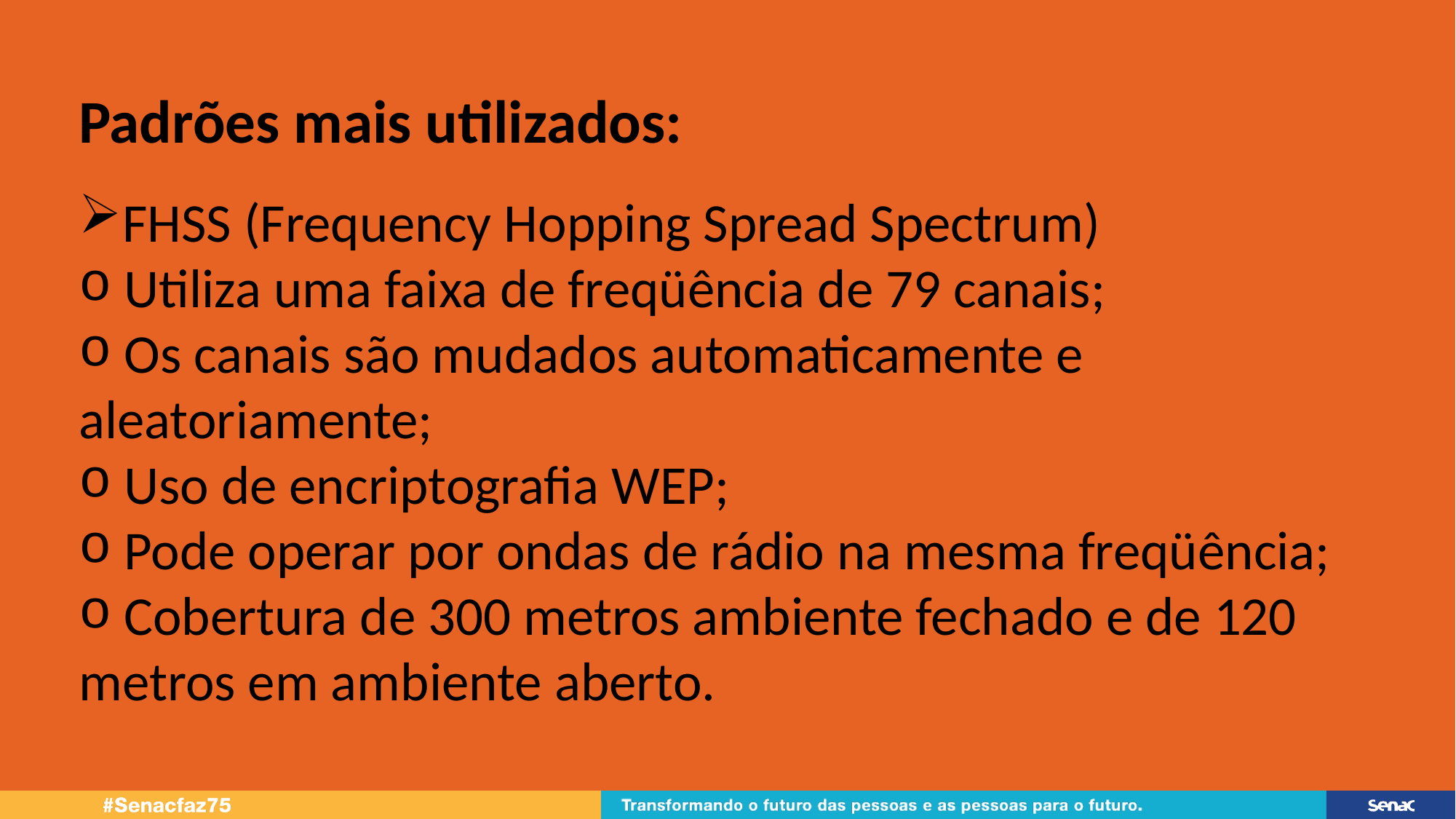

Padrões mais utilizados:

FHSS (Frequency Hopping Spread Spectrum)
 Utiliza uma faixa de freqüência de 79 canais;
 Os canais são mudados automaticamente e aleatoriamente;
 Uso de encriptografia WEP;
 Pode operar por ondas de rádio na mesma freqüência;
 Cobertura de 300 metros ambiente fechado e de 120 metros em ambiente aberto.